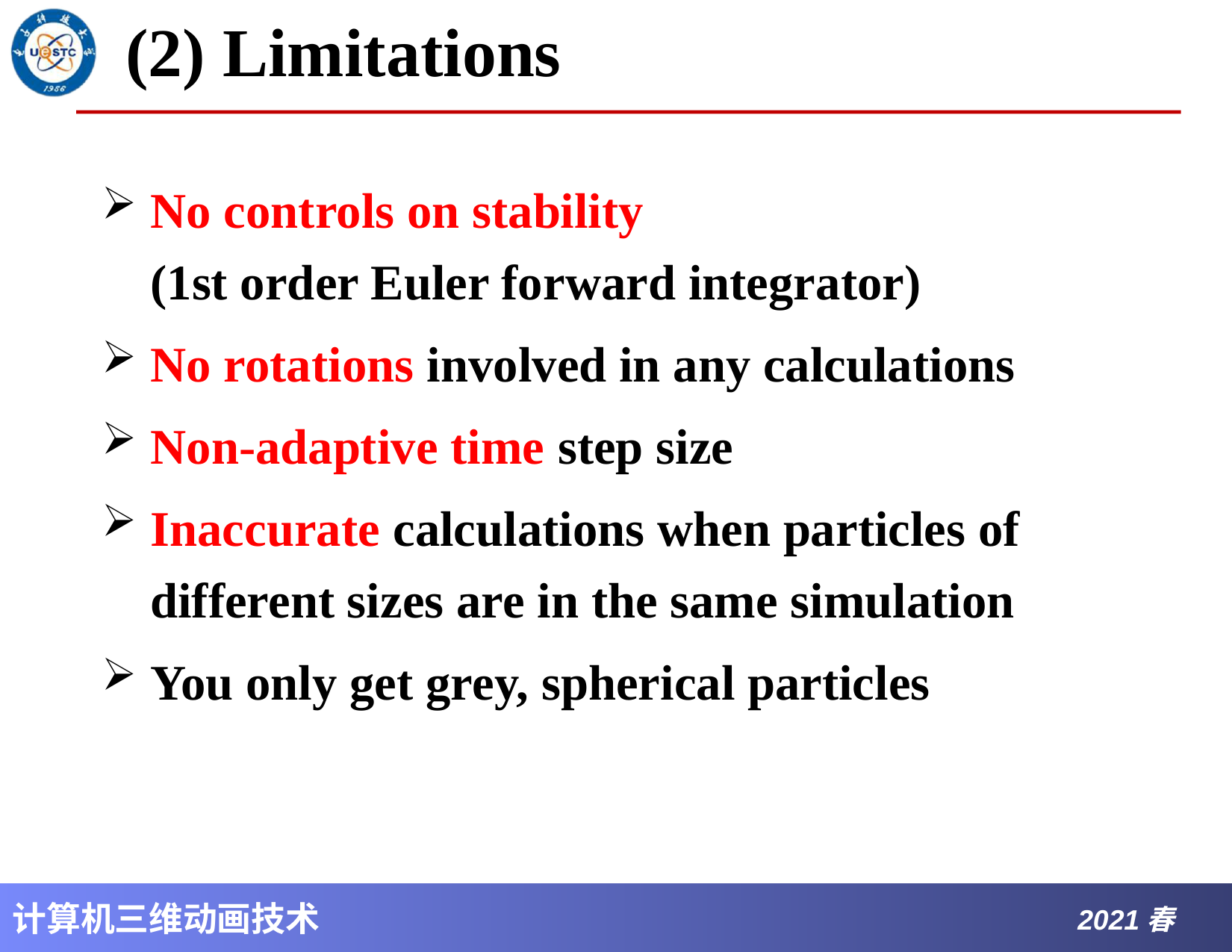

# (2) Limitations
No controls on stability
(1st order Euler forward integrator)
No rotations involved in any calculations
Non-adaptive time step size
Inaccurate calculations when particles of
different sizes are in the same simulation
You only get grey, spherical particles